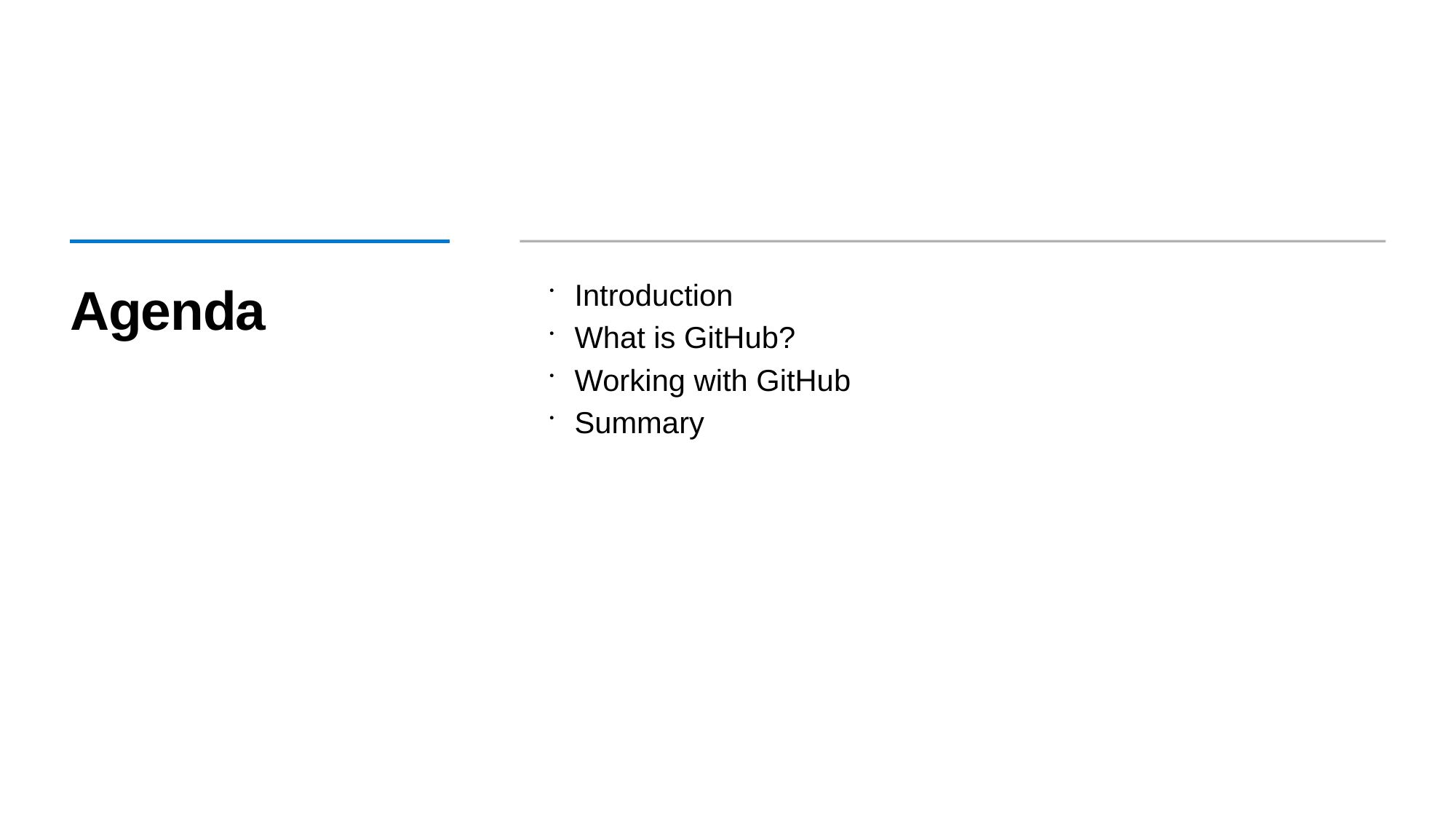

# Agenda
Introduction
What is GitHub?
Working with GitHub
Summary